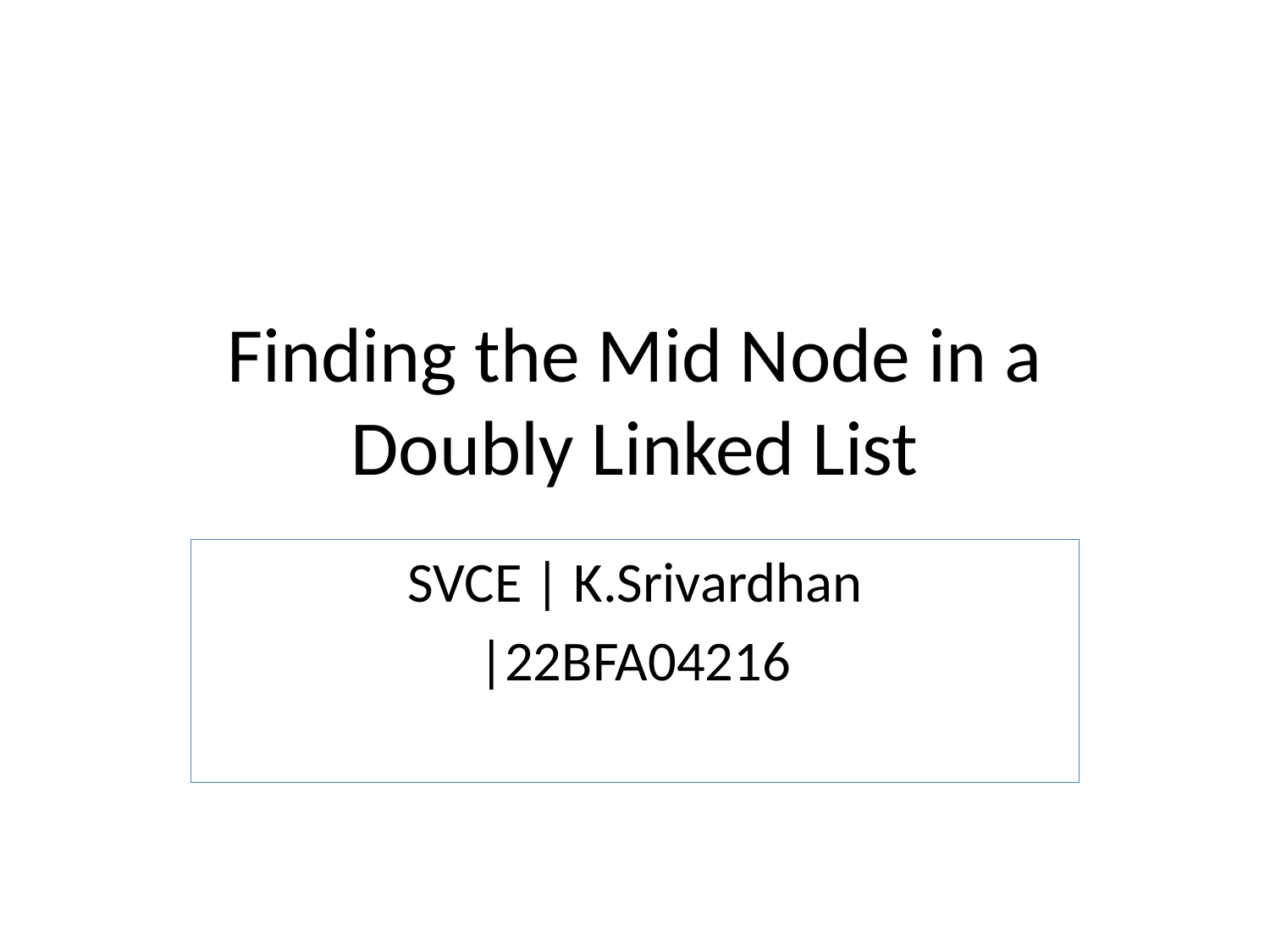

# Finding the Mid Node in a Doubly Linked List
SVCE | K.Srivardhan
|22BFA04216